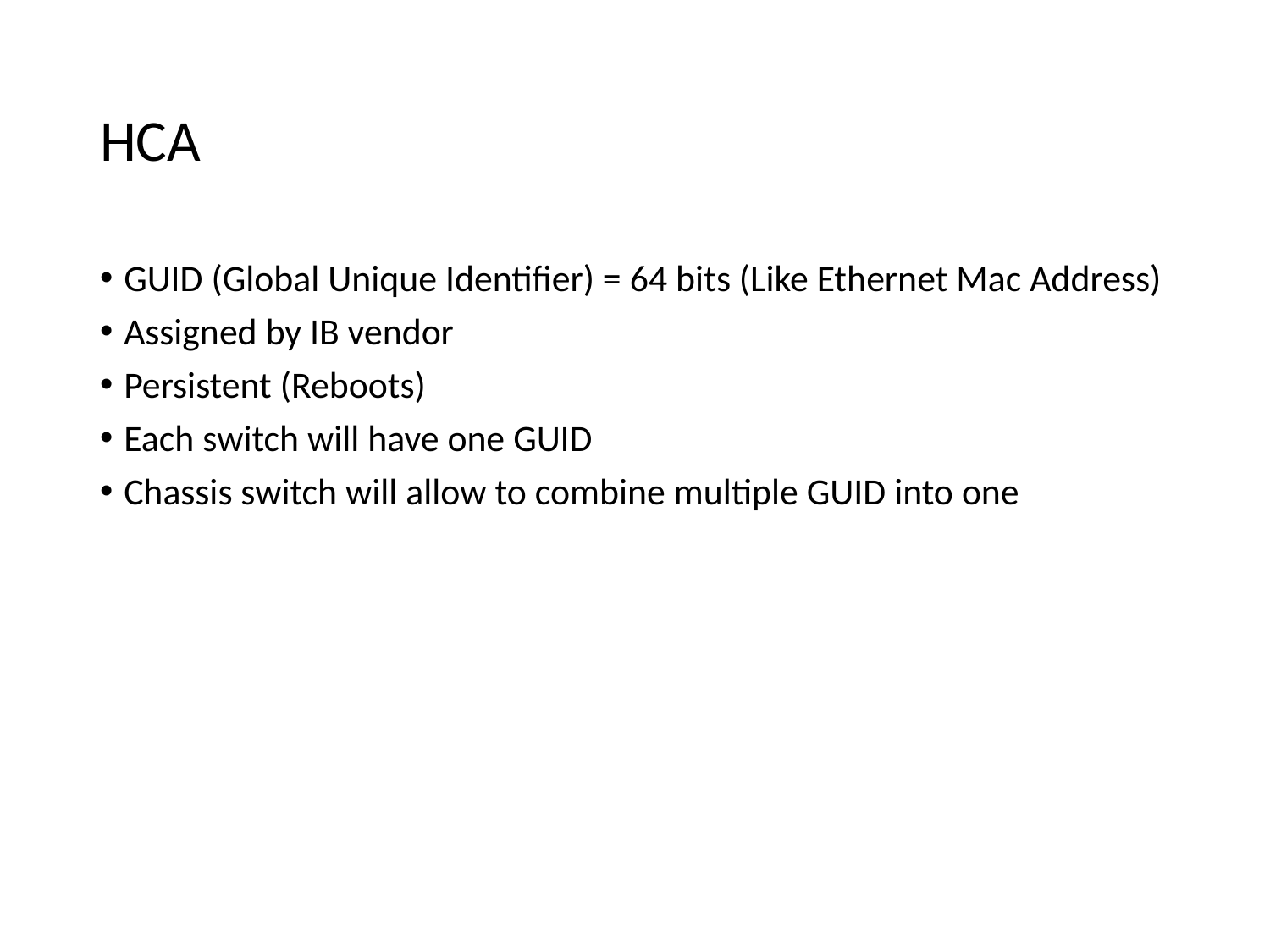

# HCA
GUID (Global Unique Identifier) = 64 bits (Like Ethernet Mac Address)
Assigned by IB vendor
Persistent (Reboots)
Each switch will have one GUID
Chassis switch will allow to combine multiple GUID into one